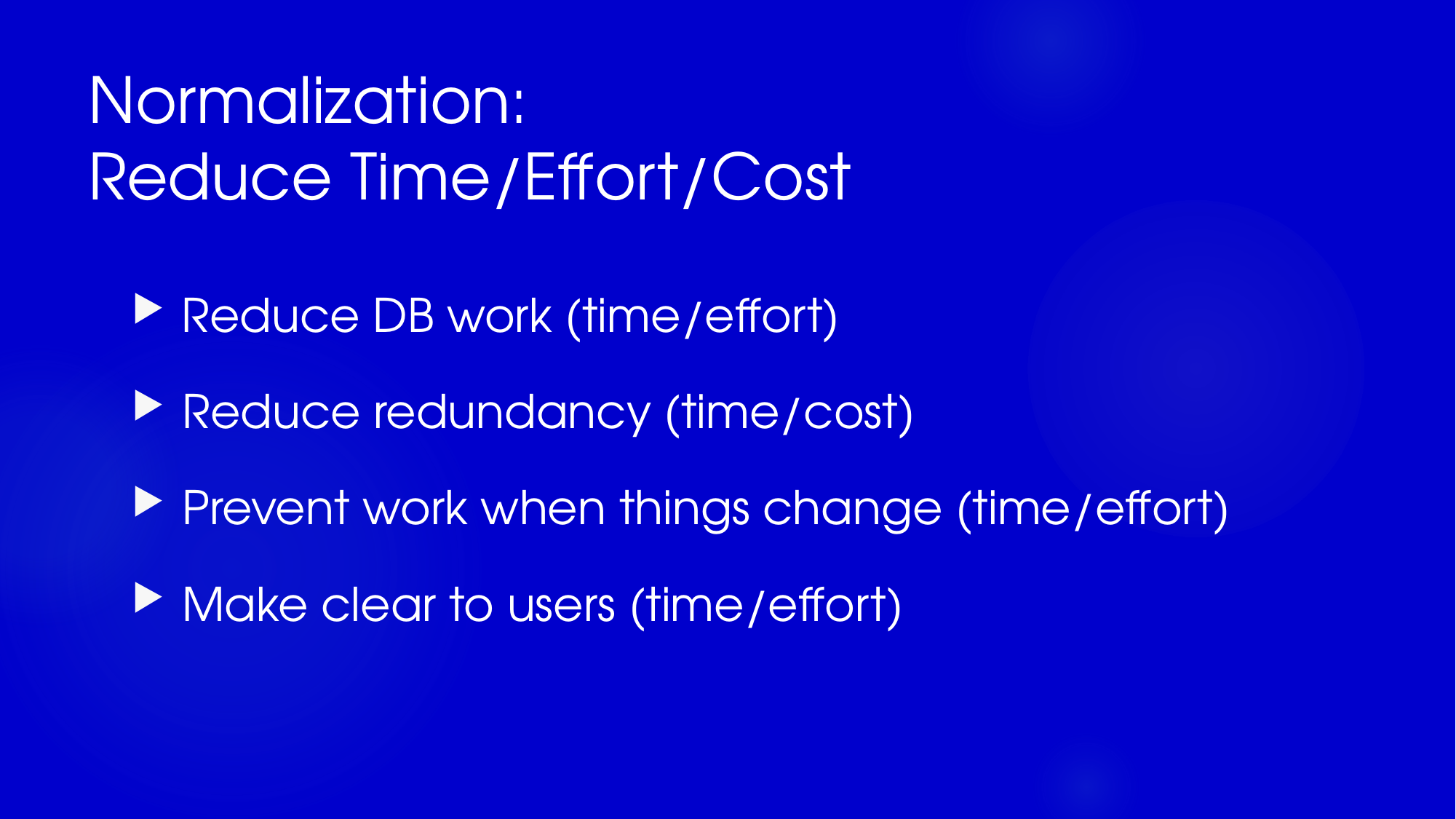

# Normalization: Reduce Time/Effort/Cost
Reduce DB work (time/effort)
 Reduce redundancy (time/cost)
 Prevent work when things change (time/effort)
 Make clear to users (time/effort)